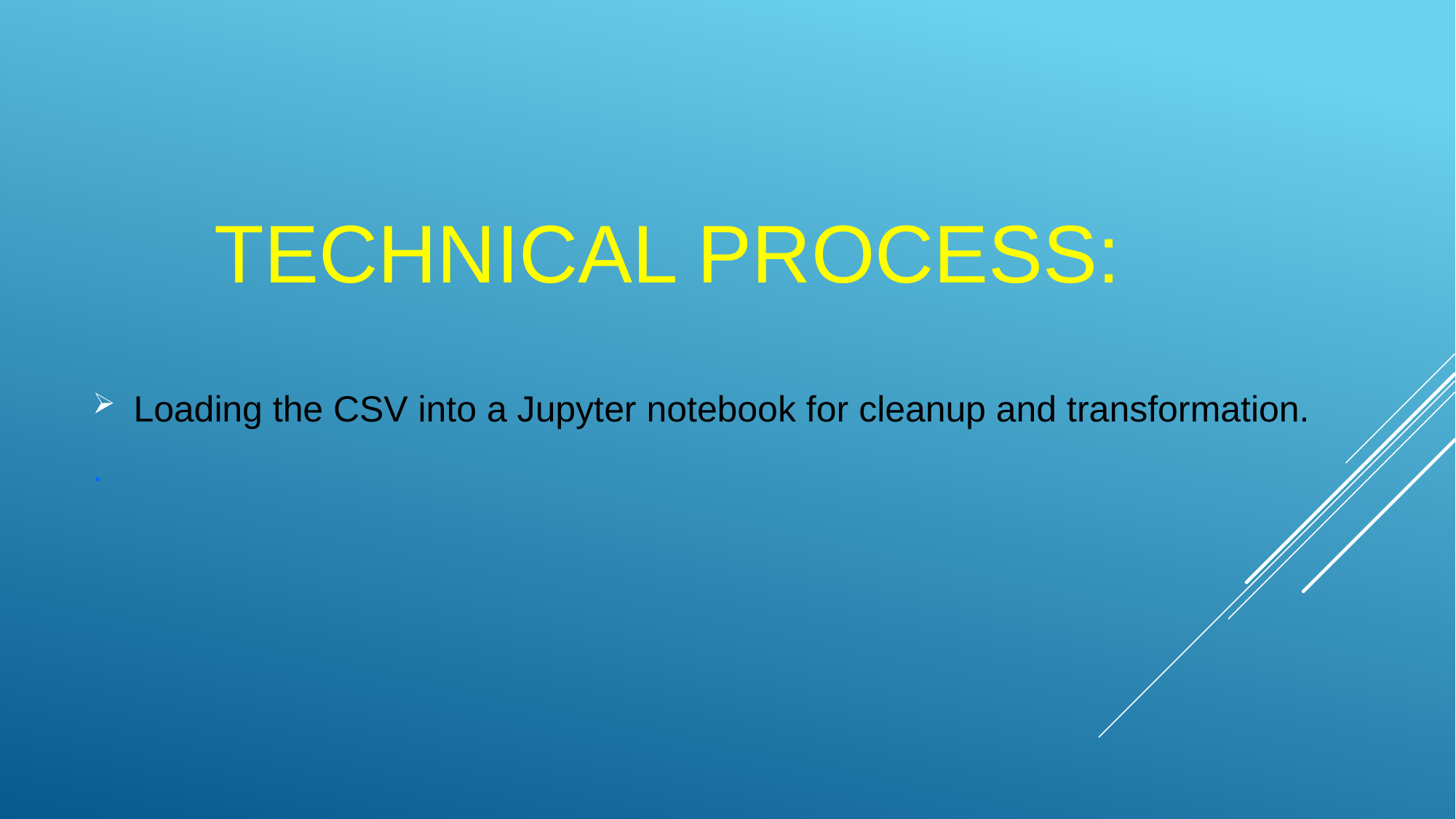

# Technical process:
Loading the CSV into a Jupyter notebook for cleanup and transformation.
.